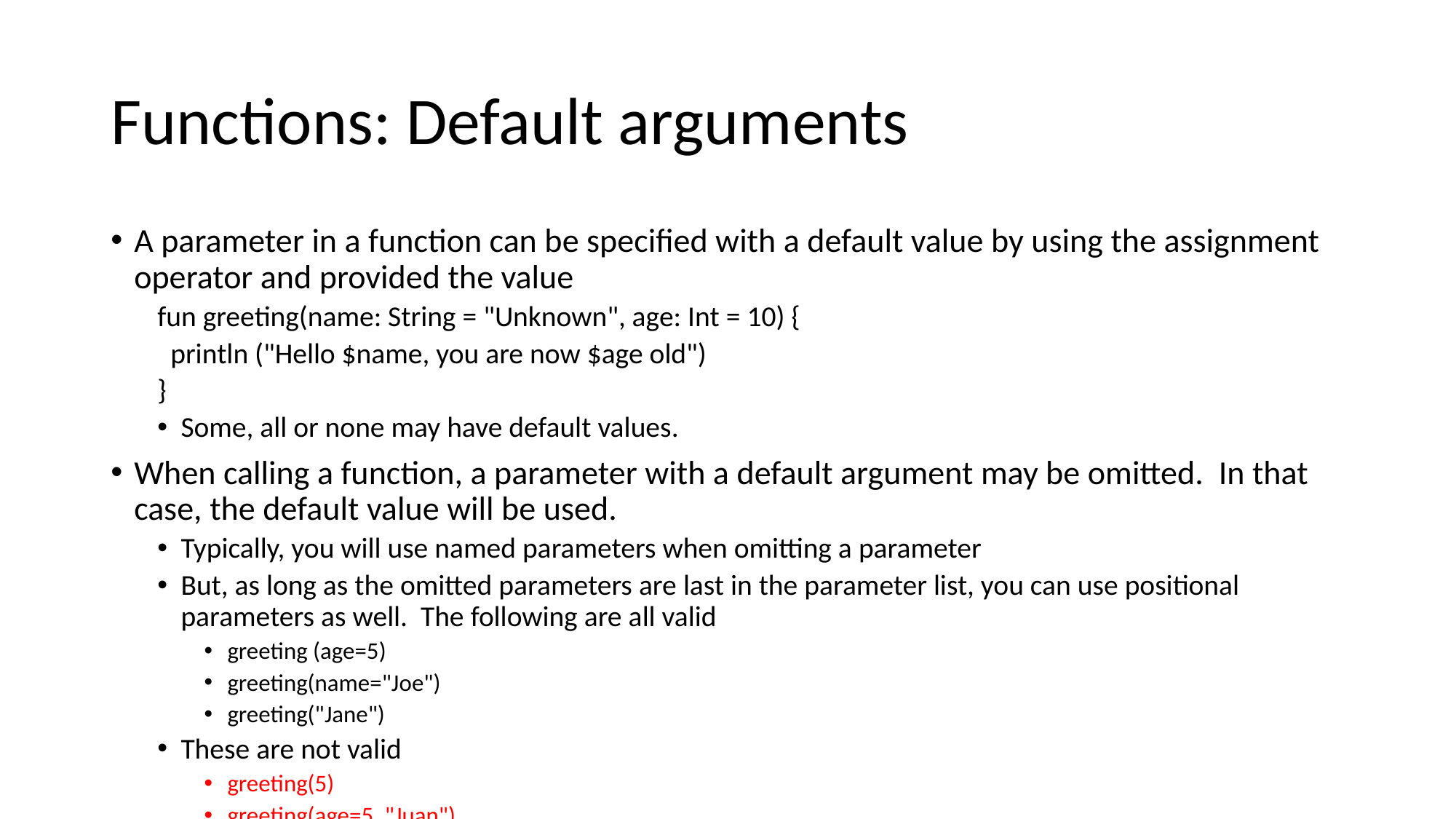

# Functions: Default arguments
A parameter in a function can be specified with a default value by using the assignment operator and provided the value
fun greeting(name: String = "Unknown", age: Int = 10) {
  println ("Hello $name, you are now $age old")
}
Some, all or none may have default values.
When calling a function, a parameter with a default argument may be omitted.  In that case, the default value will be used.
Typically, you will use named parameters when omitting a parameter
But, as long as the omitted parameters are last in the parameter list, you can use positional parameters as well.  The following are all valid
greeting (age=5)
greeting(name="Joe")
greeting("Jane")
These are not valid
greeting(5)
greeting(age=5, "Juan")